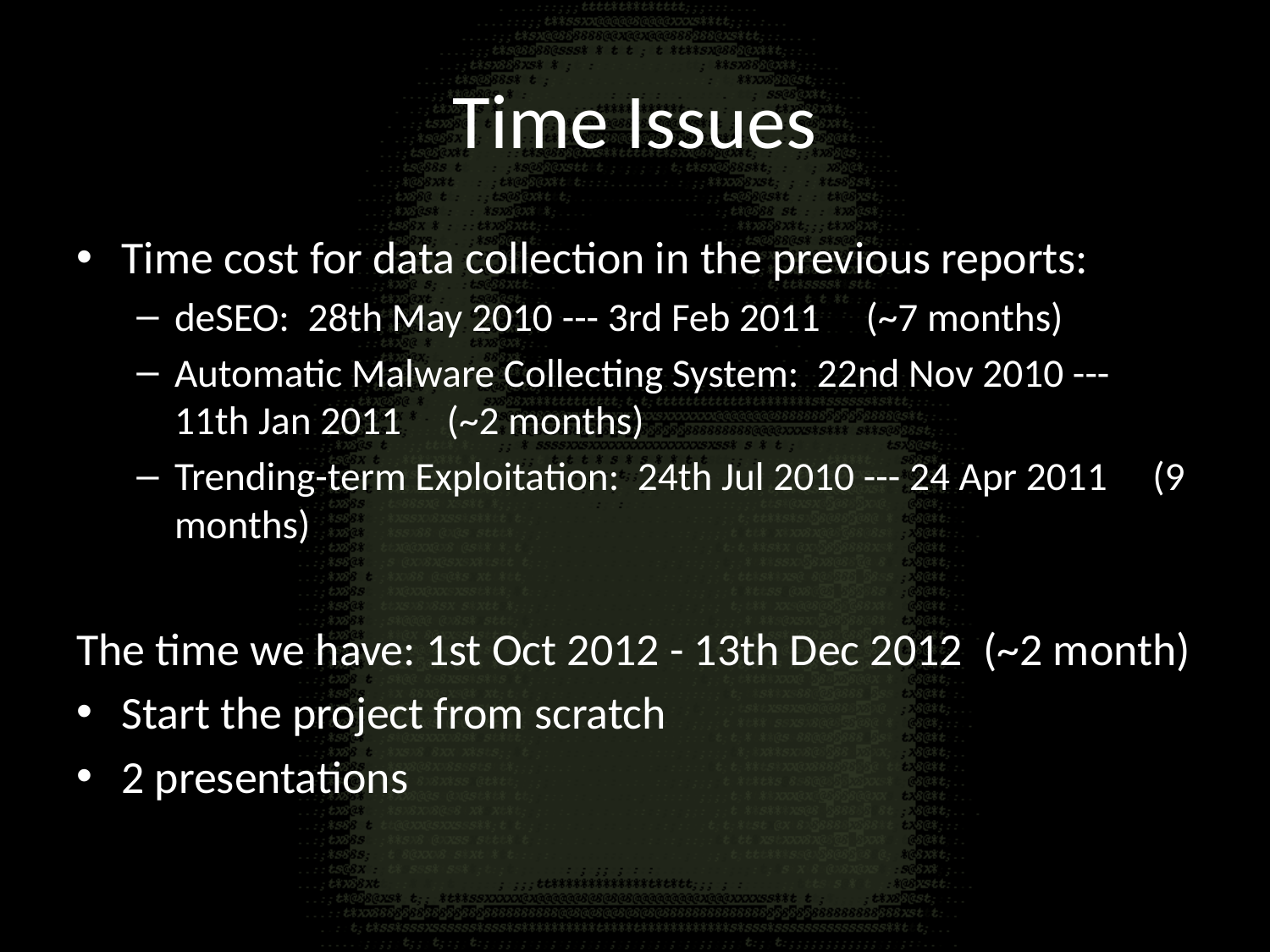

# Time Issues
Time cost for data collection in the previous reports:
deSEO:  28th May 2010 --- 3rd Feb 2011     (~7 months)
Automatic Malware Collecting System:  22nd Nov 2010 --- 11th Jan 2011     (~2 months)
Trending-term Exploitation:  24th Jul 2010 --- 24 Apr 2011     (9 months)

The time we have: 1st Oct 2012 - 13th Dec 2012  (~2 month)
Start the project from scratch
2 presentations